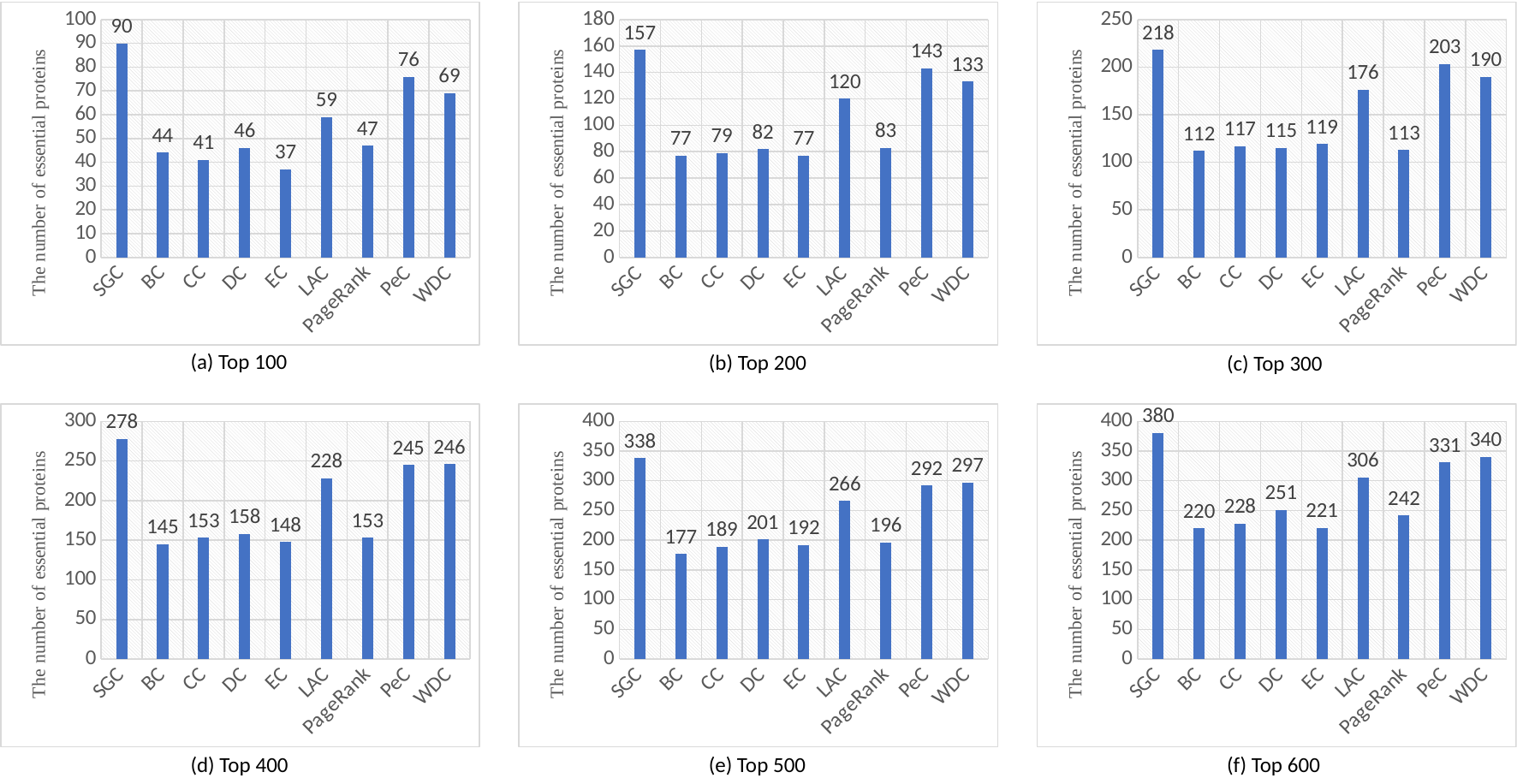

### Chart

| Category | Top 100 |
|---|---|
| SGC | 90.0 |
| BC | 44.0 |
| CC | 41.0 |
| DC | 46.0 |
| EC | 37.0 |
| LAC | 59.0 |
| PageRank | 47.0 |
| PeC | 76.0 |
| WDC | 69.0 |

### Chart

| Category | Top 200 |
|---|---|
| SGC | 157.0 |
| BC | 77.0 |
| CC | 79.0 |
| DC | 82.0 |
| EC | 77.0 |
| LAC | 120.0 |
| PageRank | 83.0 |
| PeC | 143.0 |
| WDC | 133.0 |

### Chart

| Category | Top 300 |
|---|---|
| SGC | 218.0 |
| BC | 112.0 |
| CC | 117.0 |
| DC | 115.0 |
| EC | 119.0 |
| LAC | 176.0 |
| PageRank | 113.0 |
| PeC | 203.0 |
| WDC | 190.0 |
(a) Top 100
(b) Top 200
(c) Top 300

### Chart

| Category | Top 400 |
|---|---|
| SGC | 278.0 |
| BC | 145.0 |
| CC | 153.0 |
| DC | 158.0 |
| EC | 148.0 |
| LAC | 228.0 |
| PageRank | 153.0 |
| PeC | 245.0 |
| WDC | 246.0 |

### Chart

| Category | Top 500 |
|---|---|
| SGC | 338.0 |
| BC | 177.0 |
| CC | 189.0 |
| DC | 201.0 |
| EC | 192.0 |
| LAC | 266.0 |
| PageRank | 196.0 |
| PeC | 292.0 |
| WDC | 297.0 |

### Chart

| Category | Top 600 |
|---|---|
| SGC | 380.0 |
| BC | 220.0 |
| CC | 228.0 |
| DC | 251.0 |
| EC | 221.0 |
| LAC | 306.0 |
| PageRank | 242.0 |
| PeC | 331.0 |
| WDC | 340.0 |
(f) Top 600
(e) Top 500
(d) Top 400